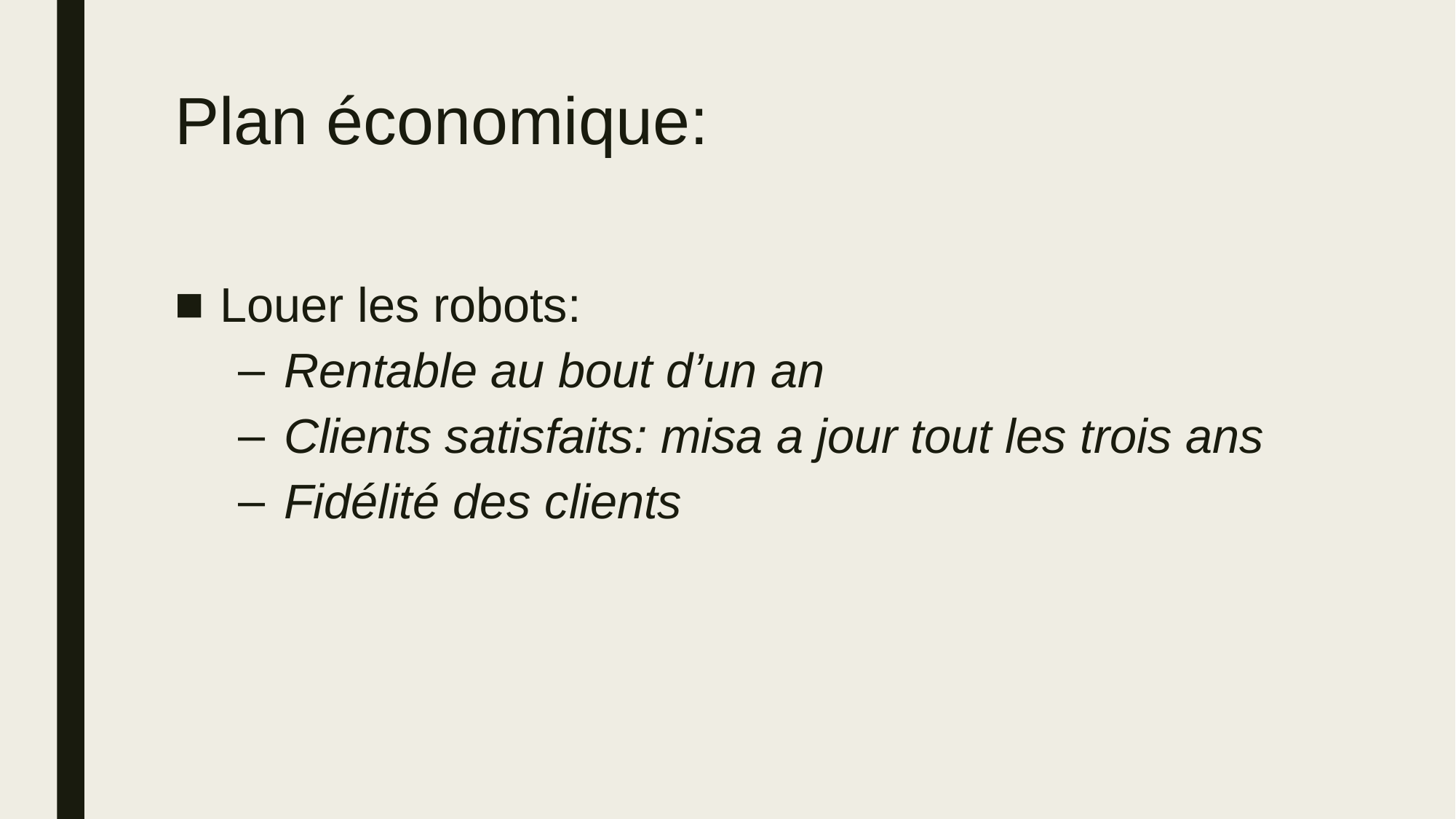

# Plan économique:
Louer les robots:
Rentable au bout d’un an
Clients satisfaits: misa a jour tout les trois ans
Fidélité des clients